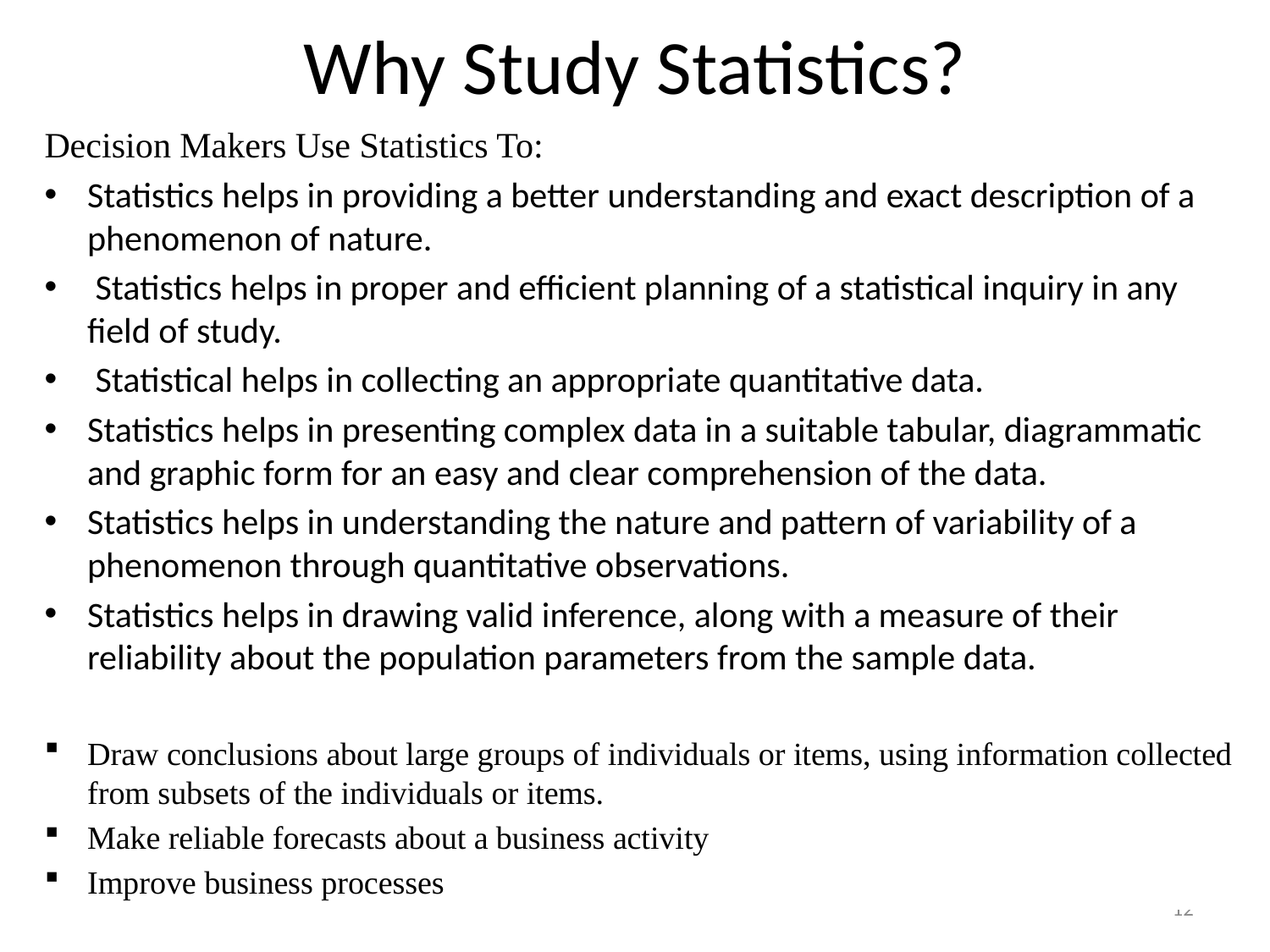

# Why Study Statistics?
Decision Makers Use Statistics To:
Statistics helps in providing a better understanding and exact description of a phenomenon of nature.
 Statistics helps in proper and efficient planning of a statistical inquiry in any field of study.
 Statistical helps in collecting an appropriate quantitative data.
Statistics helps in presenting complex data in a suitable tabular, diagrammatic and graphic form for an easy and clear comprehension of the data.
Statistics helps in understanding the nature and pattern of variability of a phenomenon through quantitative observations.
Statistics helps in drawing valid inference, along with a measure of their reliability about the population parameters from the sample data.

Draw conclusions about large groups of individuals or items, using information collected from subsets of the individuals or items.
Make reliable forecasts about a business activity
Improve business processes
12